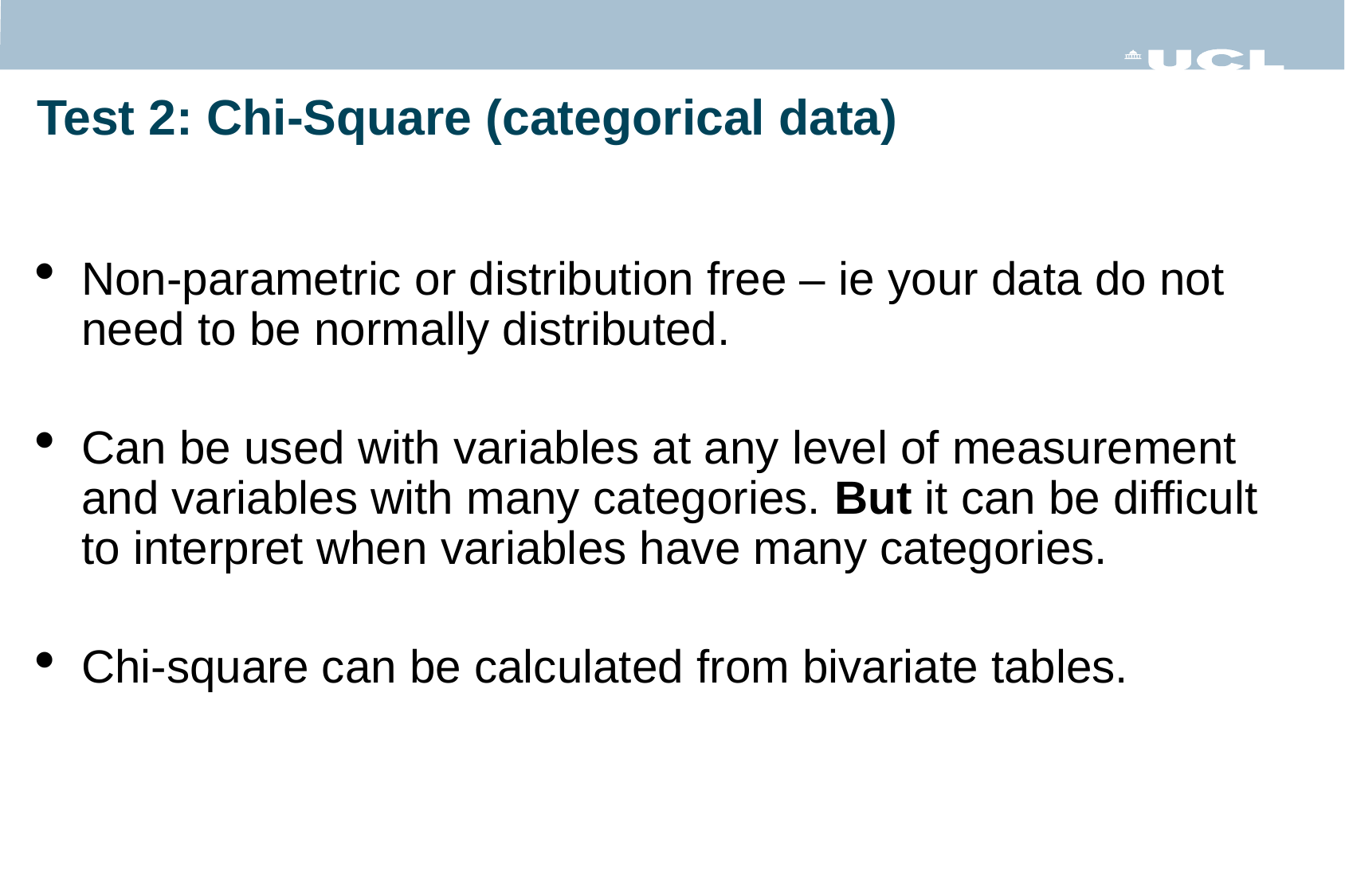

Test 2: Chi-Square (categorical data)
Non-parametric or distribution free – ie your data do not need to be normally distributed.

Can be used with variables at any level of measurement and variables with many categories. But it can be difficult to interpret when variables have many categories.

Chi-square can be calculated from bivariate tables.